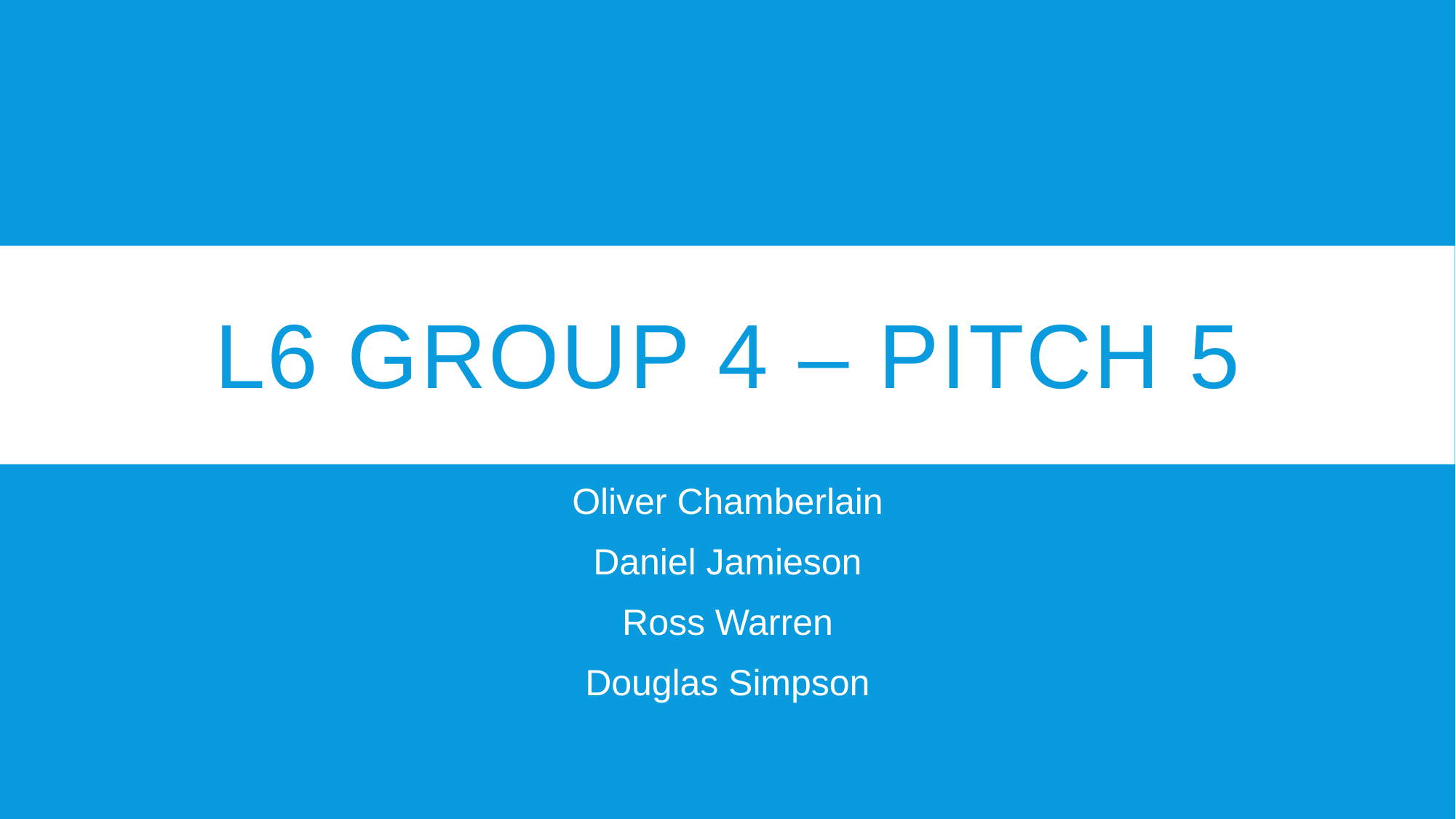

# L6 Group 4 – Pitch 5
Oliver Chamberlain
Daniel Jamieson
Ross Warren
Douglas Simpson